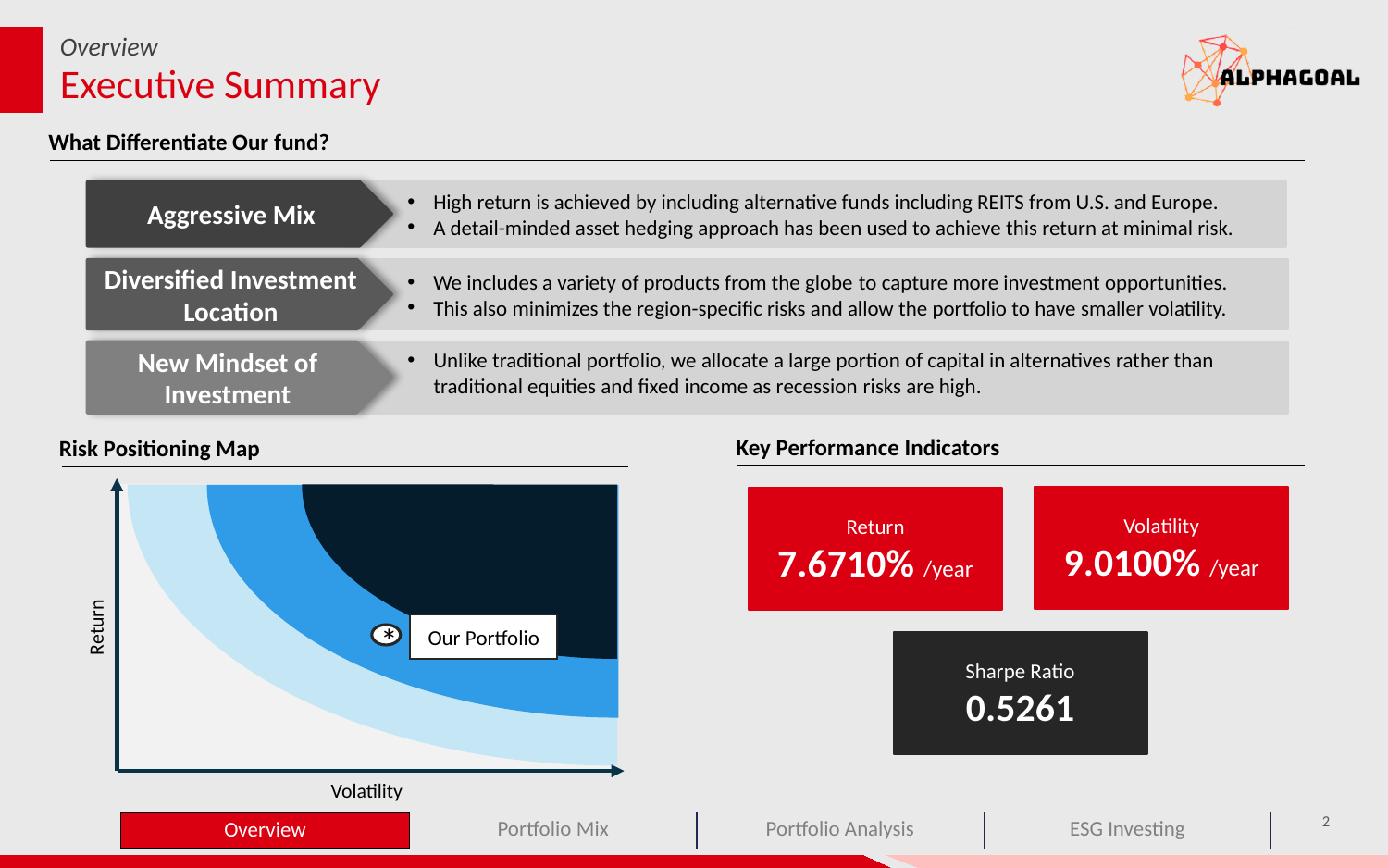

Overview
# Executive Summary
What Differentiate Our fund?

Aggressive Mix
High return is achieved by including alternative funds including REITS from U.S. and Europe.
A detail-minded asset hedging approach has been used to achieve this return at minimal risk.

Return
Our Portfolio

Volatility
*
Diversified Investment Location

We includes a variety of products from the globe to capture more investment opportunities.
This also minimizes the region-specific risks and allow the portfolio to have smaller volatility.
Unlike traditional portfolio, we allocate a large portion of capital in alternatives rather than traditional equities and fixed income as recession risks are high.

New Mindset of
Investment

Key Performance Indicators
Risk Positioning Map
Volatility
9.0100% /year
Return
7.6710% /year
Sharpe Ratio
0.5261
2
Overview